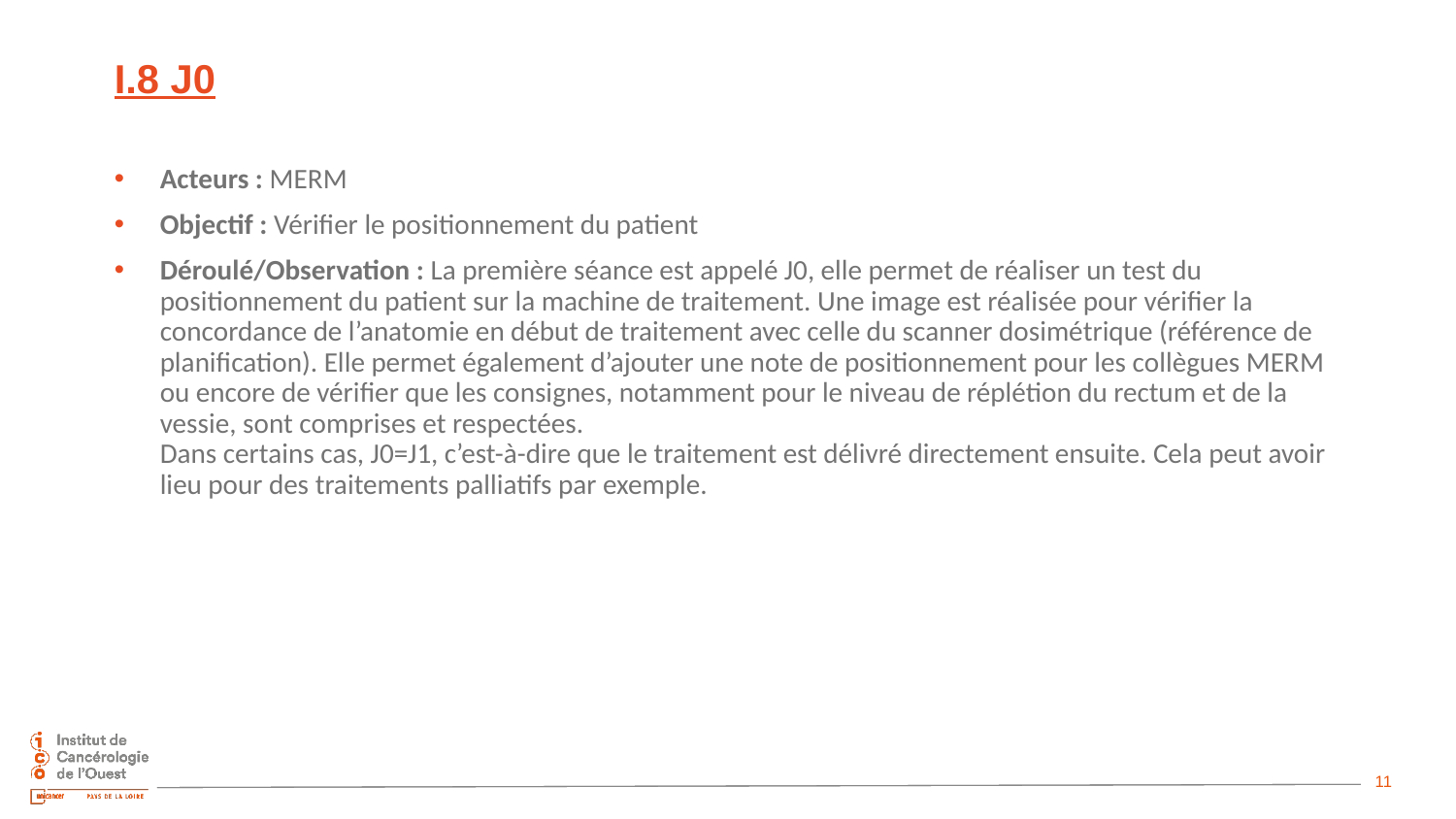

# I.8 J0
Acteurs : MERM
Objectif : Vérifier le positionnement du patient
Déroulé/Observation : La première séance est appelé J0, elle permet de réaliser un test du positionnement du patient sur la machine de traitement. Une image est réalisée pour vérifier la concordance de l’anatomie en début de traitement avec celle du scanner dosimétrique (référence de planification). Elle permet également d’ajouter une note de positionnement pour les collègues MERM ou encore de vérifier que les consignes, notamment pour le niveau de réplétion du rectum et de la vessie, sont comprises et respectées.
Dans certains cas, J0=J1, c’est-à-dire que le traitement est délivré directement ensuite. Cela peut avoir lieu pour des traitements palliatifs par exemple.